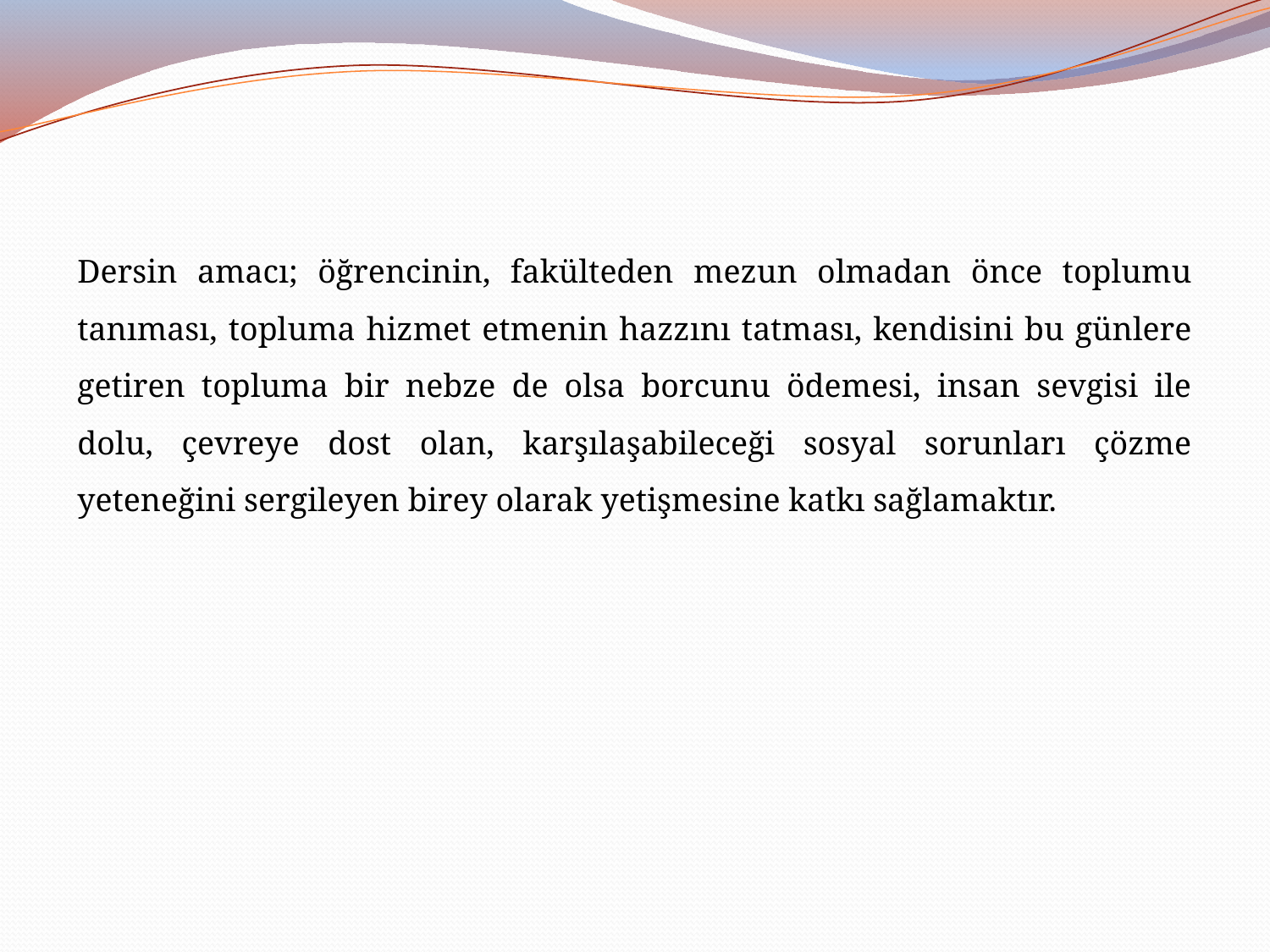

Dersin amacı; öğrencinin, fakülteden mezun olmadan önce toplumu tanıması, topluma hizmet etmenin hazzını tatması, kendisini bu günlere getiren topluma bir nebze de olsa borcunu ödemesi, insan sevgisi ile dolu, çevreye dost olan, karşılaşabileceği sosyal sorunları çözme yeteneğini sergileyen birey olarak yetişmesine katkı sağlamaktır.